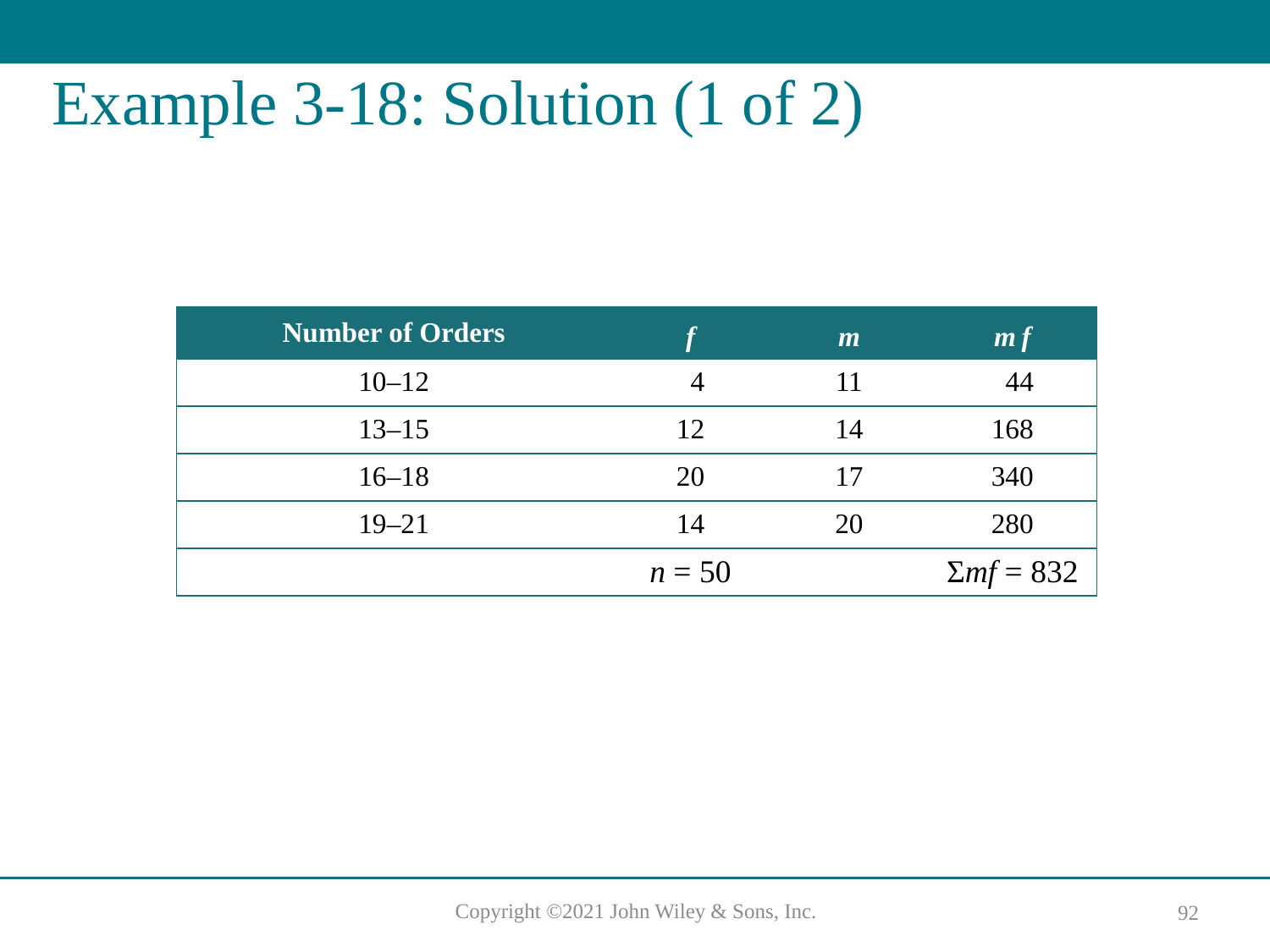

# Example 3-18: Solution (1 of 2)
| Number of Orders | f | m | m f |
| --- | --- | --- | --- |
| 10–12 | 4 | 11 | 44 |
| 13–15 | 12 | 14 | 168 |
| 16–18 | 20 | 17 | 340 |
| 19–21 | 14 | 20 | 280 |
|  | n = 50 |  | Σmf = 832 |